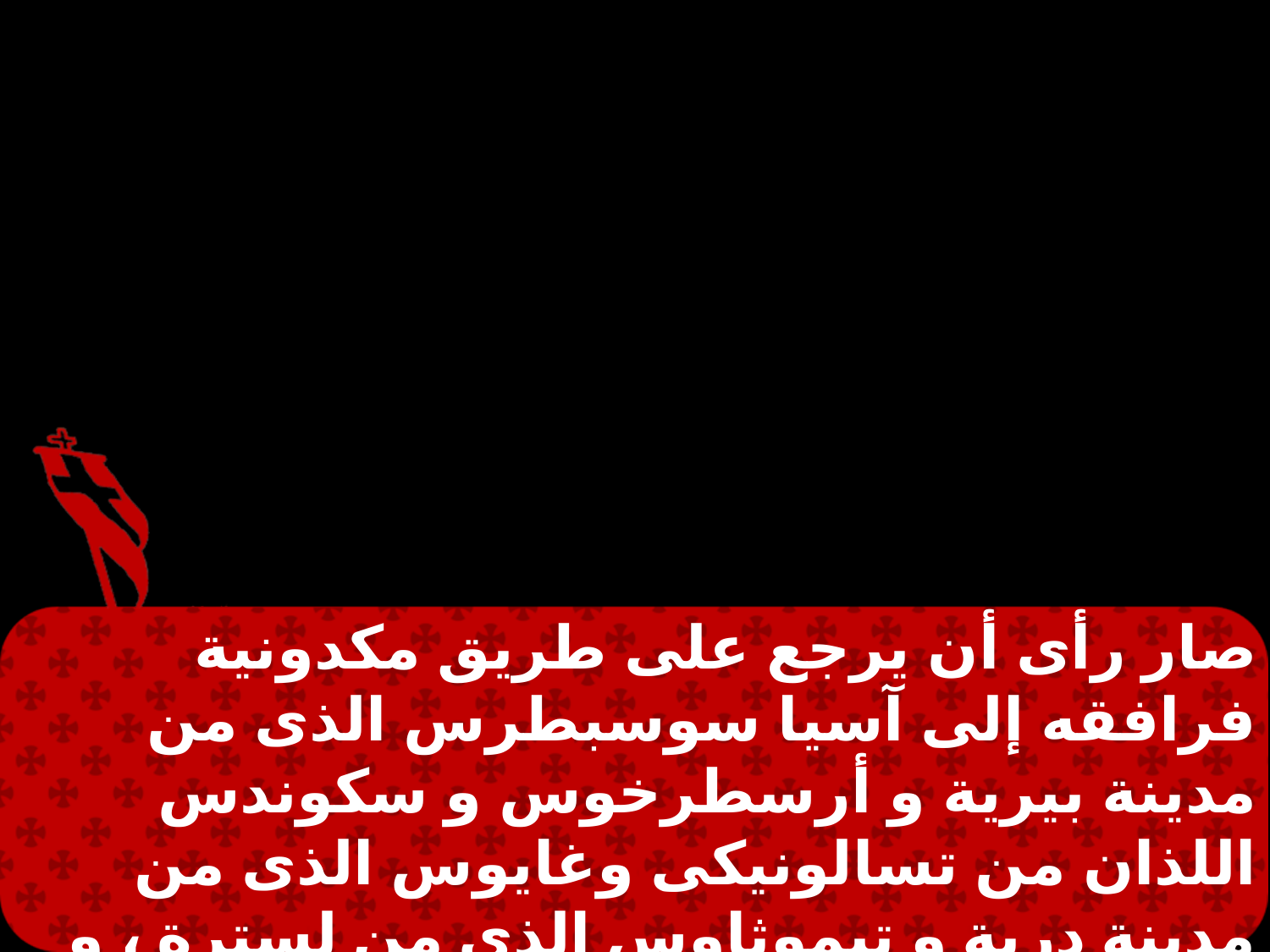

صار رأى أن يرجع على طريق مكدونية فرافقه إلى آسيا سوسبطرس الذى من مدينة بيرية و أرسطرخوس و سكوندس اللذان من تسالونيكى وغايوس الذى من مدينة دربة و تيموثاوس الذى من لسترة ، و من أهل آسيا تيخيكس و طرفيموس .